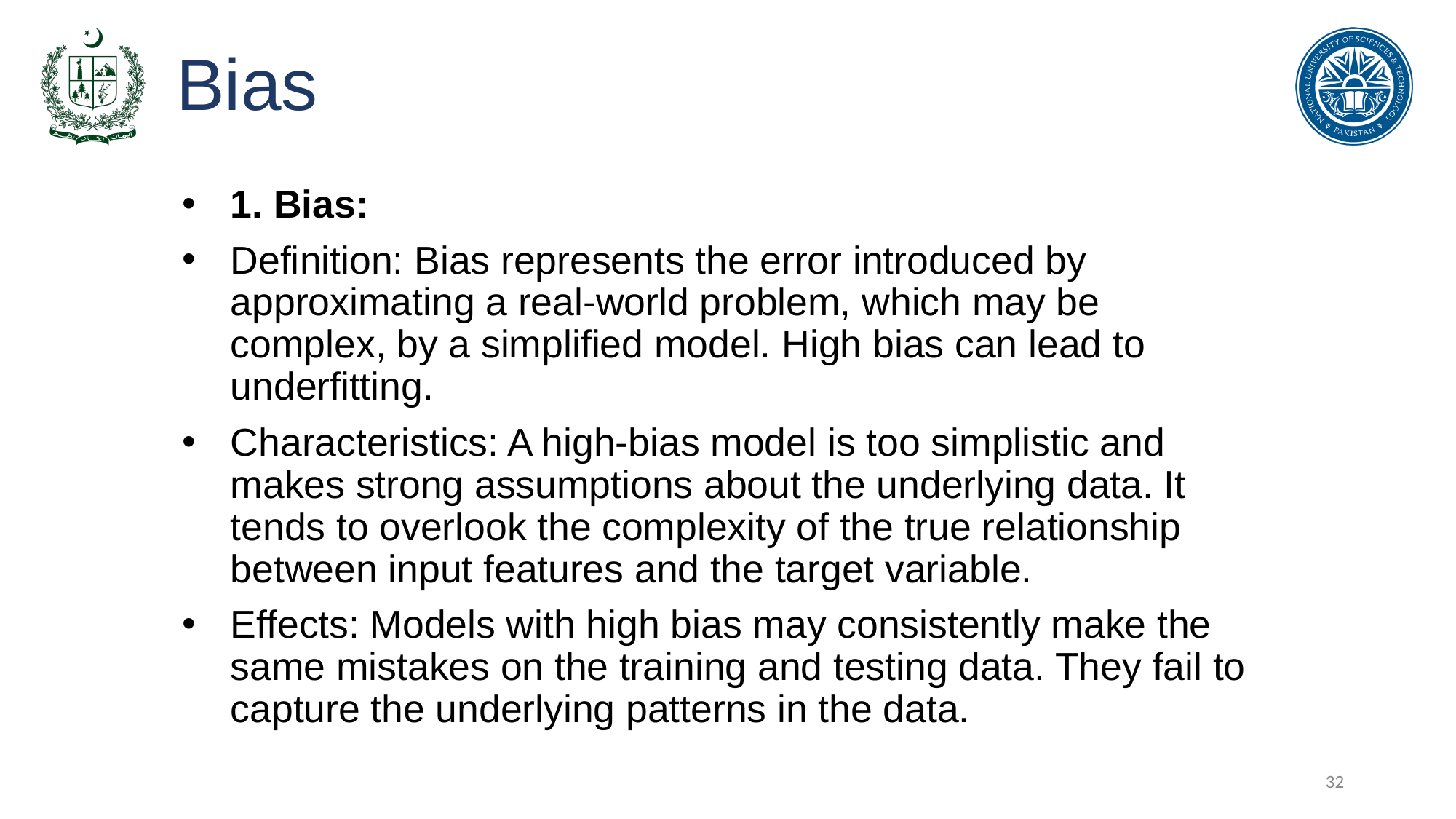

# Bias
1. Bias:
Definition: Bias represents the error introduced by approximating a real-world problem, which may be complex, by a simplified model. High bias can lead to underfitting.
Characteristics: A high-bias model is too simplistic and makes strong assumptions about the underlying data. It tends to overlook the complexity of the true relationship between input features and the target variable.
Effects: Models with high bias may consistently make the same mistakes on the training and testing data. They fail to capture the underlying patterns in the data.

32